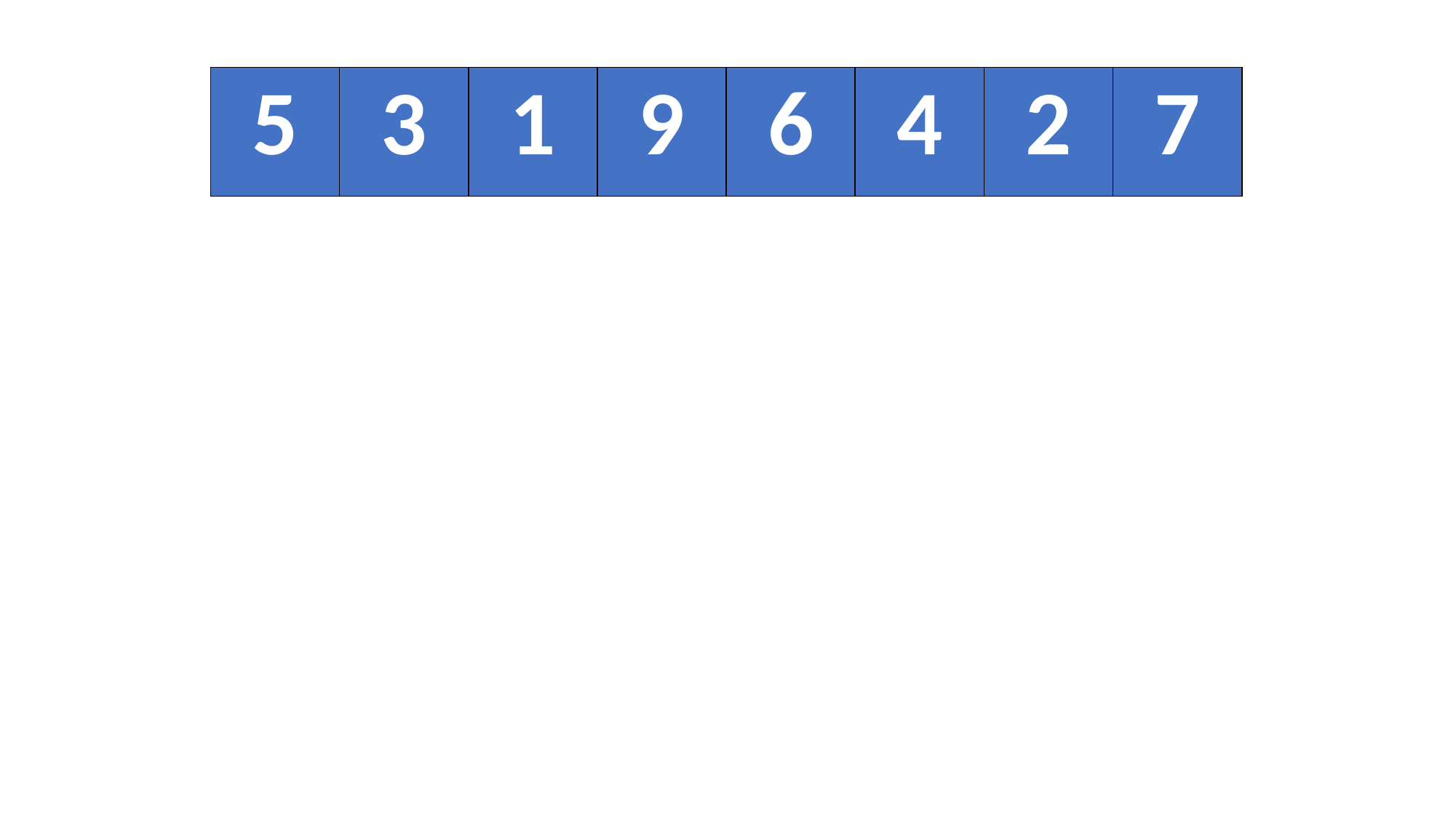

| 5 | 3 | 1 | 9 | 6 | 4 | 2 | 7 |
| --- | --- | --- | --- | --- | --- | --- | --- |